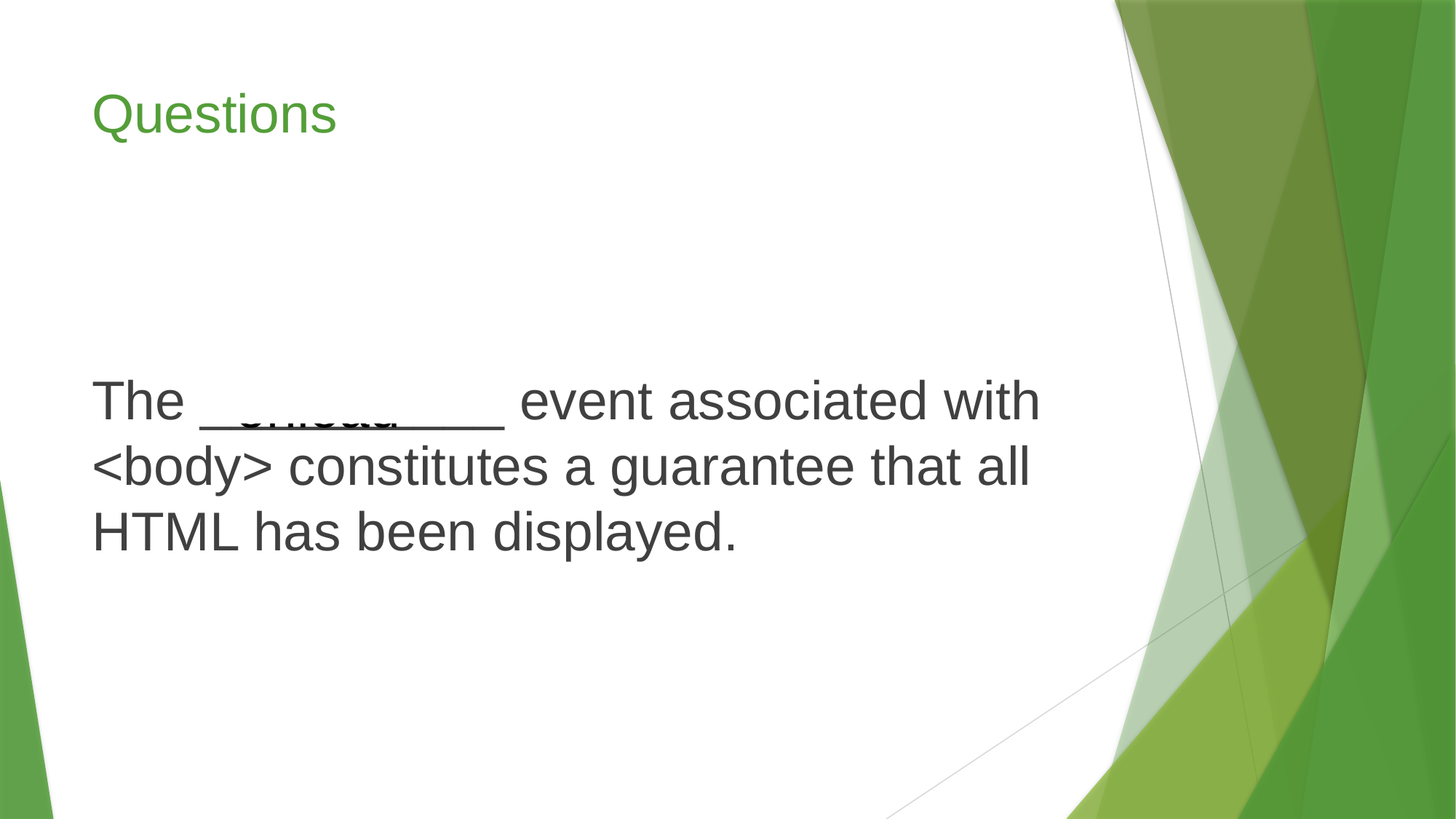

# Questions
The __________ event associated with <body> constitutes a guarantee that all HTML has been displayed.

onload